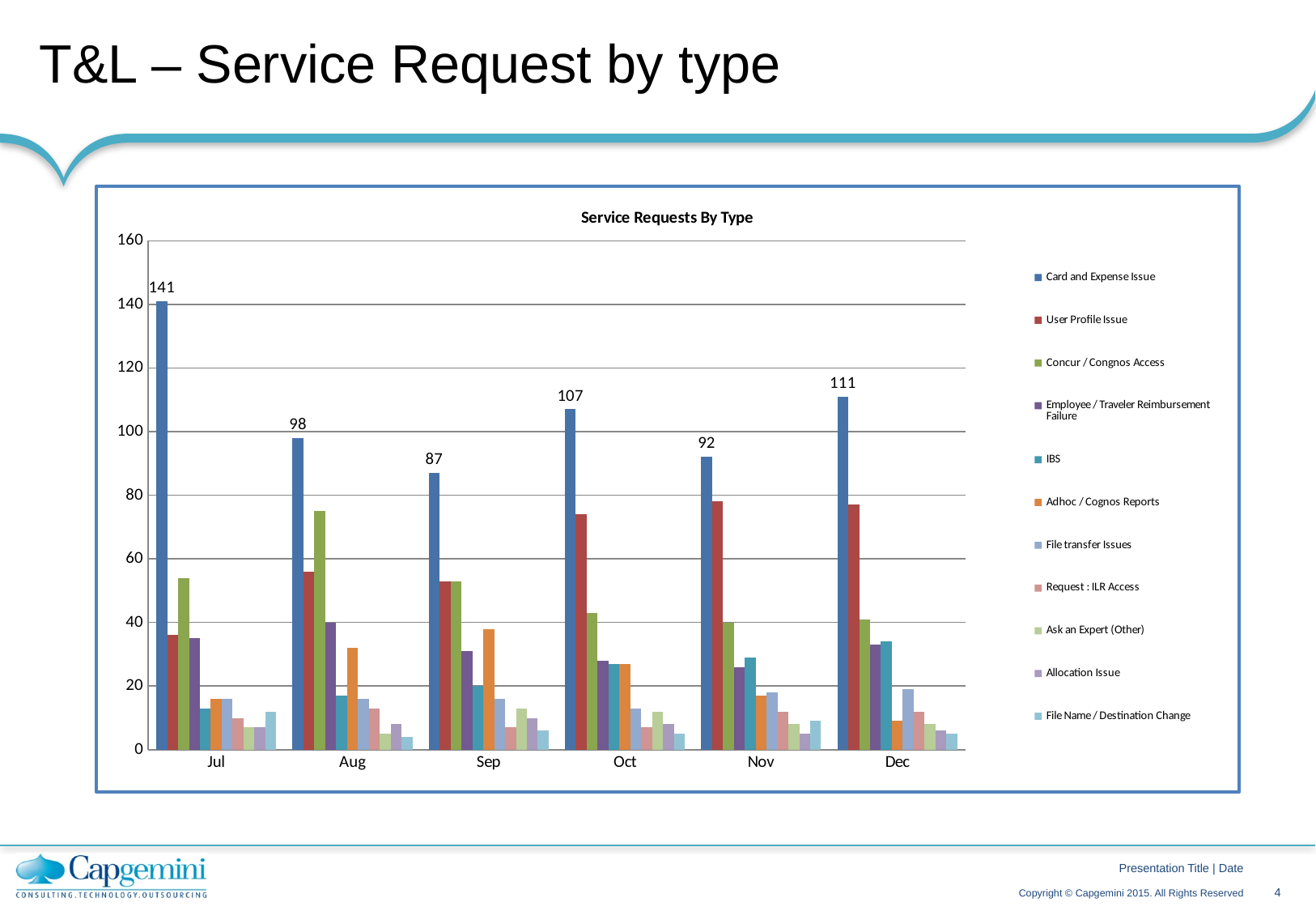

# T&L – Service Request by type

### Chart: Service Requests By Type

| Category | Card and Expense Issue | User Profile Issue | Concur / Congnos Access | Employee / Traveler Reimbursement Failure | IBS | Adhoc / Cognos Reports | File transfer Issues | Request : ILR Access | Ask an Expert (Other) | Allocation Issue | File Name / Destination Change |
|---|---|---|---|---|---|---|---|---|---|---|---|
| Jul | 141.0 | 36.0 | 54.0 | 35.0 | 13.0 | 16.0 | 16.0 | 10.0 | 7.0 | 7.0 | 12.0 |
| Aug | 98.0 | 56.0 | 75.0 | 40.0 | 17.0 | 32.0 | 16.0 | 13.0 | 5.0 | 8.0 | 4.0 |
| Sep | 87.0 | 53.0 | 53.0 | 31.0 | 20.0 | 38.0 | 16.0 | 7.0 | 13.0 | 10.0 | 6.0 |
| Oct | 107.0 | 74.0 | 43.0 | 28.0 | 27.0 | 27.0 | 13.0 | 7.0 | 12.0 | 8.0 | 5.0 |
| Nov | 92.0 | 78.0 | 40.0 | 26.0 | 29.0 | 17.0 | 18.0 | 12.0 | 8.0 | 5.0 | 9.0 |
| Dec | 111.0 | 77.0 | 41.0 | 33.0 | 34.0 | 9.0 | 19.0 | 12.0 | 8.0 | 6.0 | 5.0 |